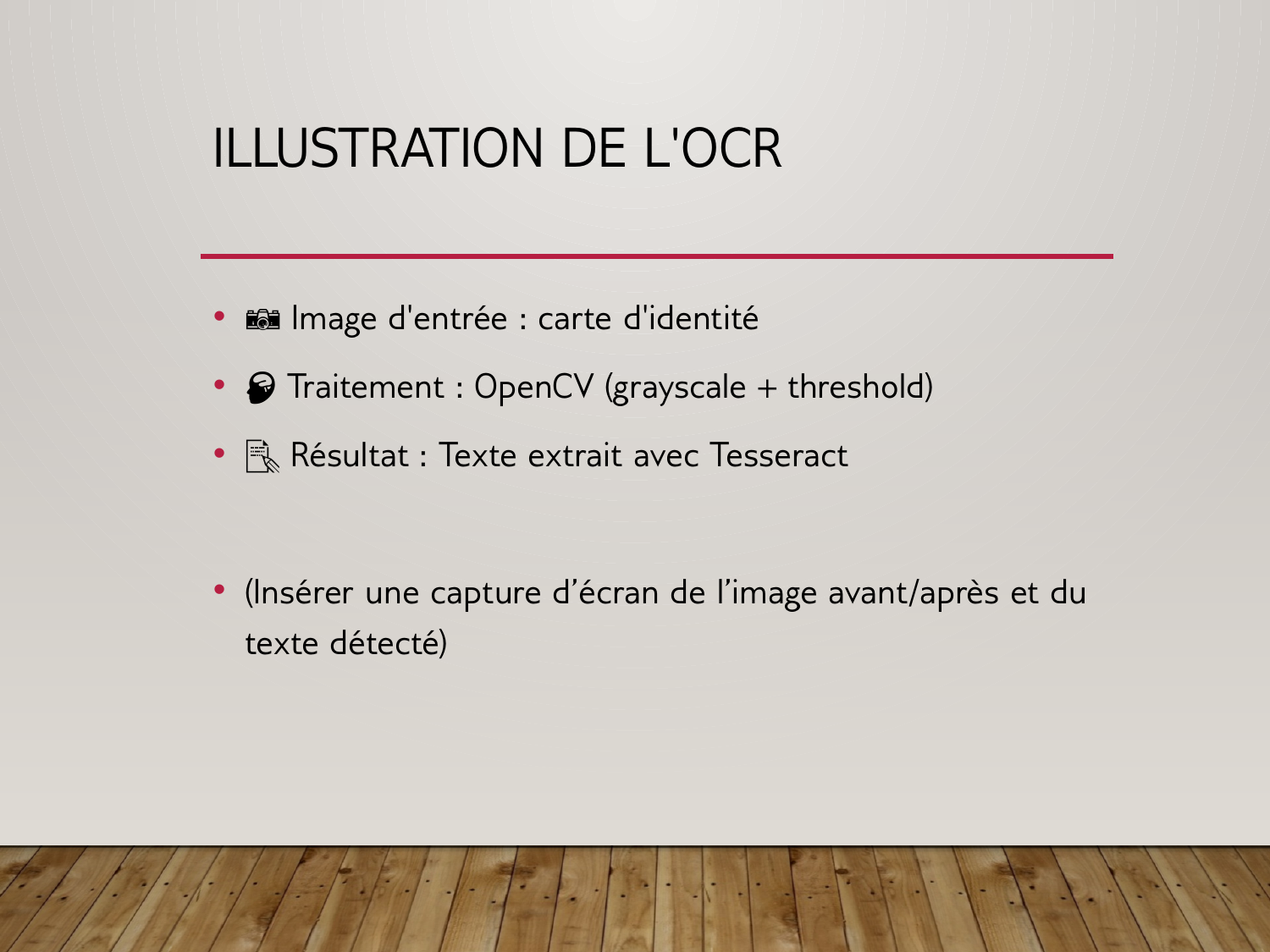

# Illustration de l'OCR
📷 Image d'entrée : carte d'identité
🧠 Traitement : OpenCV (grayscale + threshold)
📝 Résultat : Texte extrait avec Tesseract

(Insérer une capture d’écran de l’image avant/après et du texte détecté)